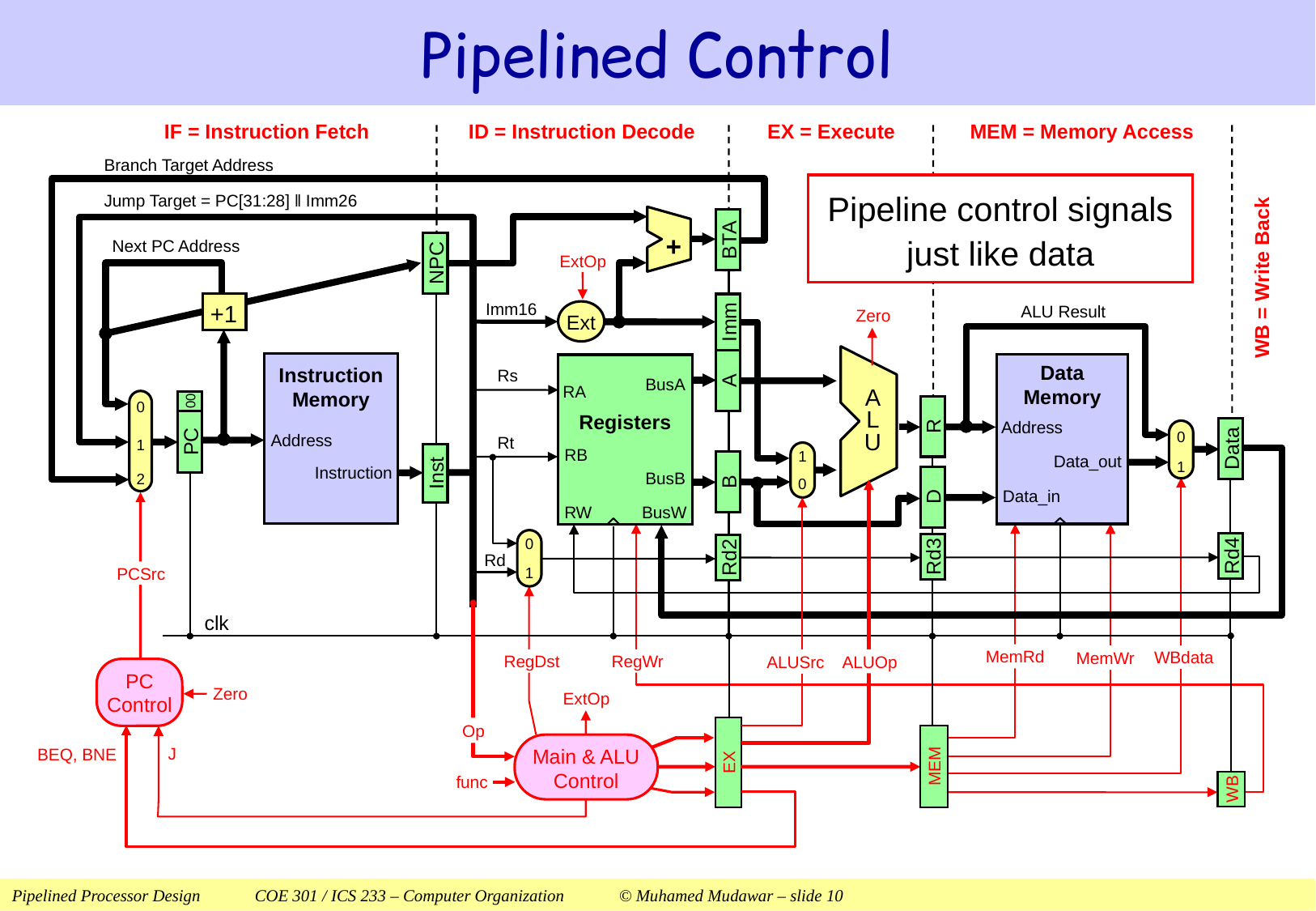

# Pipelined Control
IF = Instruction Fetch
ID = Instruction Decode
EX = Execute
MEM = Memory Access

Branch Target Address

Jump Target = PC[31:28] ‖ Imm26

+

BTA
Next PC Address

NPC
WB = Write Back

 +1
ALU Result
Imm16

Ext
Imm

A
L
U

Instruction
Memory

Address
Instruction
Data
Memory
 Address
Data_out
Data_in

Registers
BusA
 RA
RB
BusB
RW
BusW

Rs
A

0

1
2
00
PC

R
0

Rt
Data

1

0

1

Inst

B

D

0

1
Rd2

Rd4

Rd3

Rd

clk
Pipeline control signals just like data
ExtOp

RegDst
ExtOp

EX

Zero

MemRd
MemWr
WBdata
WB

ALUSrc
ALUOp
MEM

PCSrc

RegWr

Op

Main & ALU
Control
func
PC
Control

Zero

BEQ, BNE
J